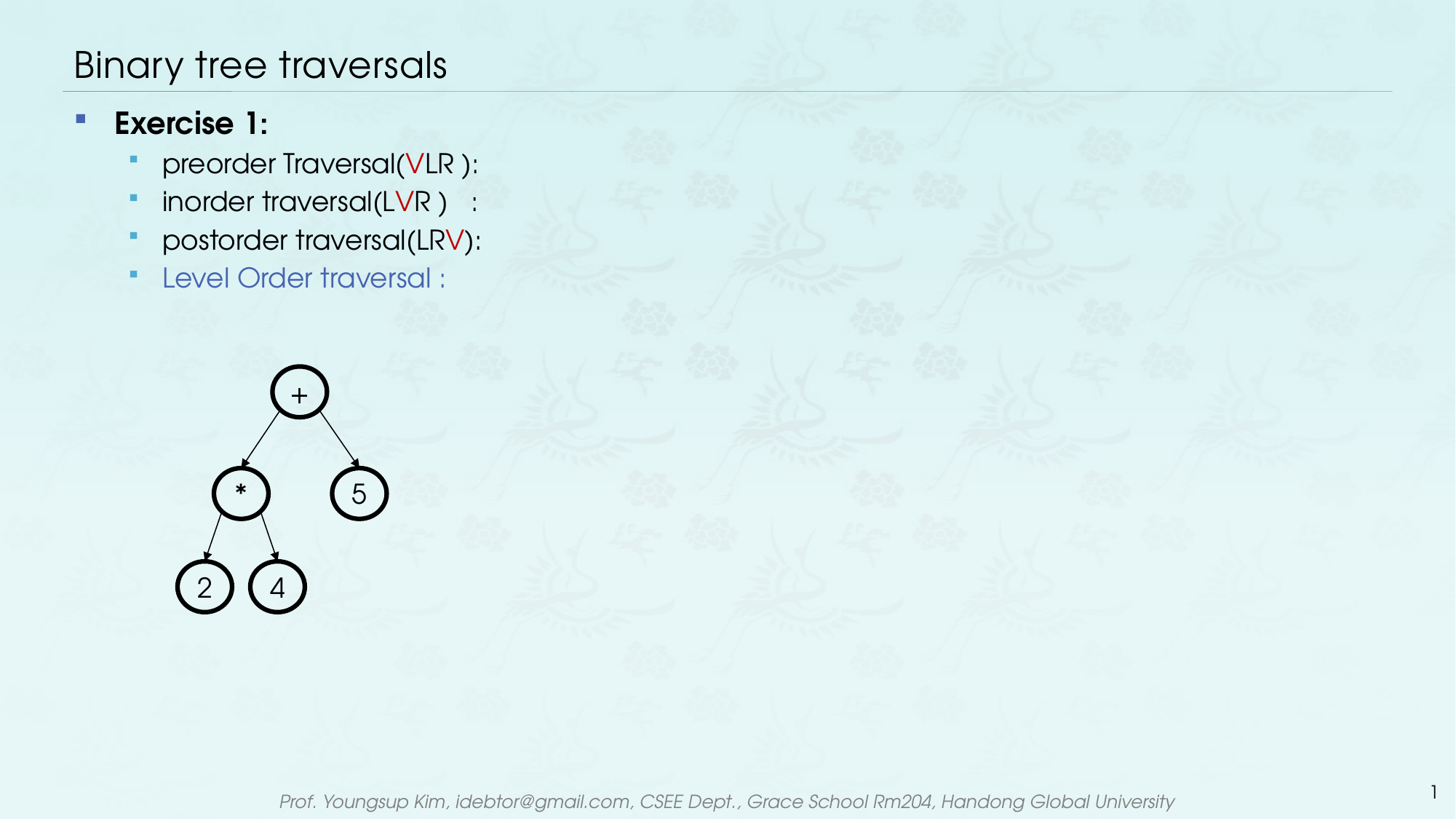

# Binary tree traversals
Exercise 1:
preorder Traversal(VLR ):
inorder traversal(LVR )   :
postorder traversal(LRV):
Level Order traversal :

+
*
5
2
4
1